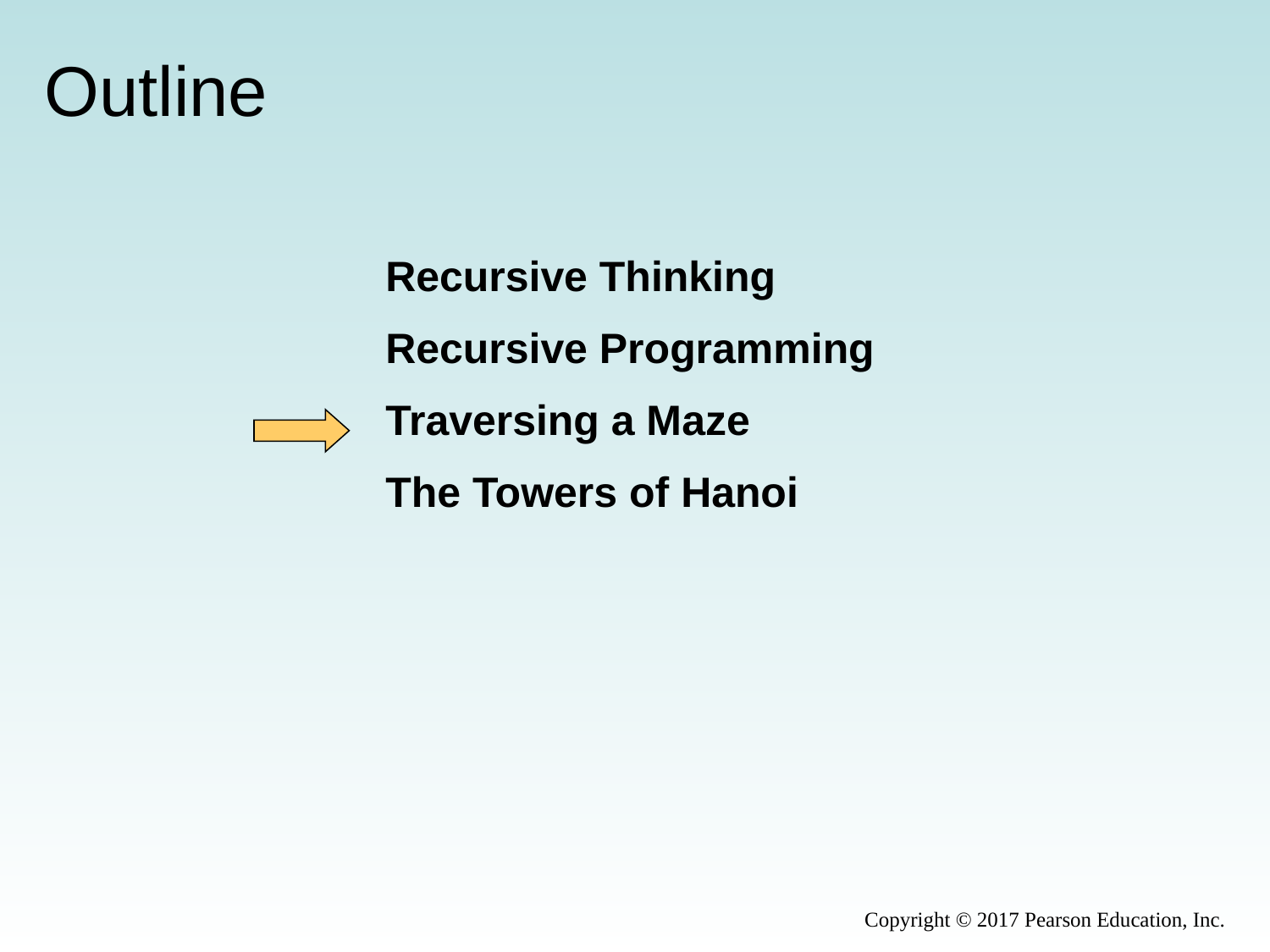

# Outline
Recursive Thinking
Recursive Programming
Traversing a Maze
The Towers of Hanoi

Copyright © 2017 Pearson Education, Inc.